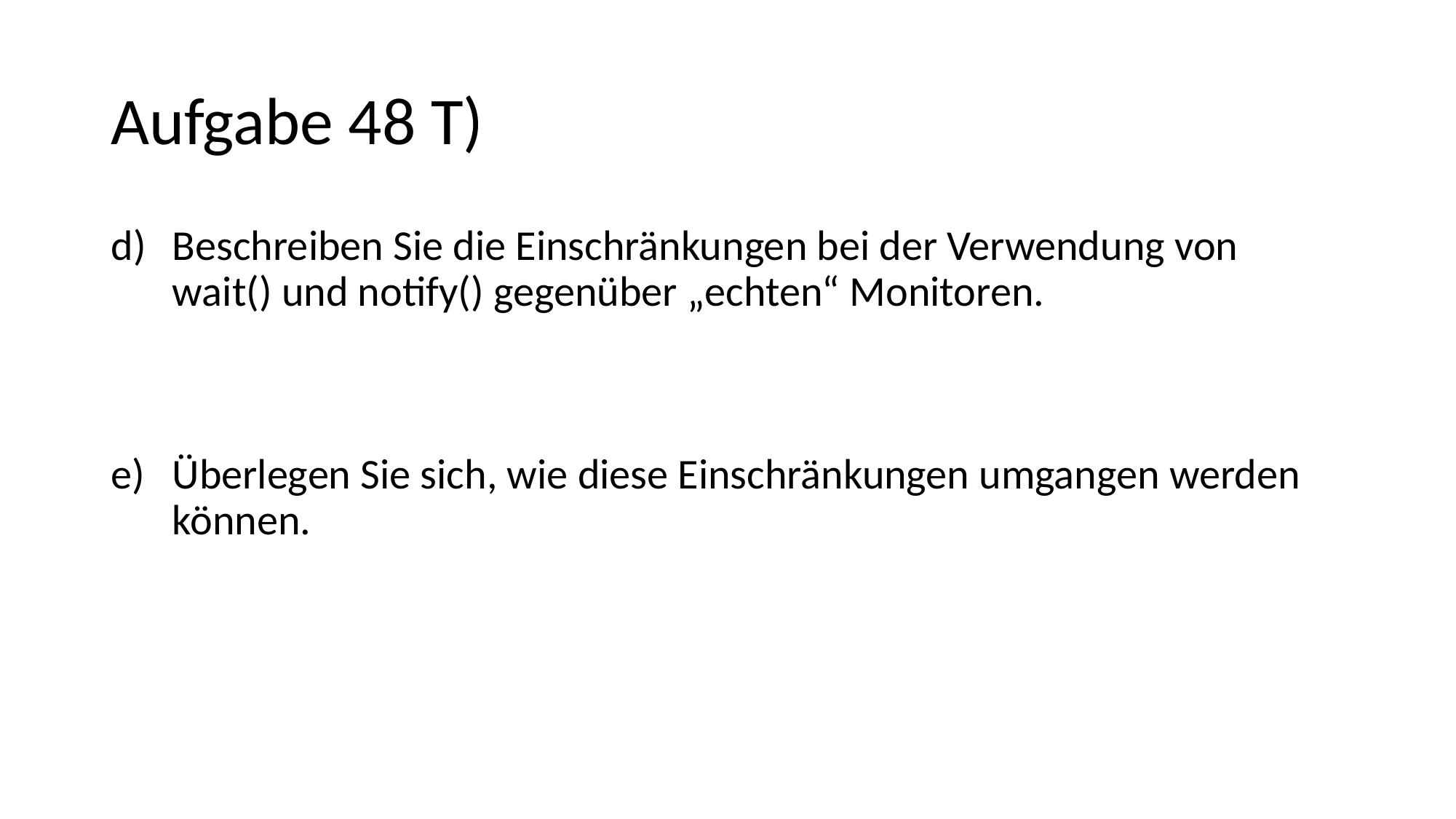

# Aufgabe 48 T)
Beschreiben Sie die Einschränkungen bei der Verwendung von wait() und notify() gegenüber „echten“ Monitoren.

Überlegen Sie sich, wie diese Einschränkungen umgangen werden können.